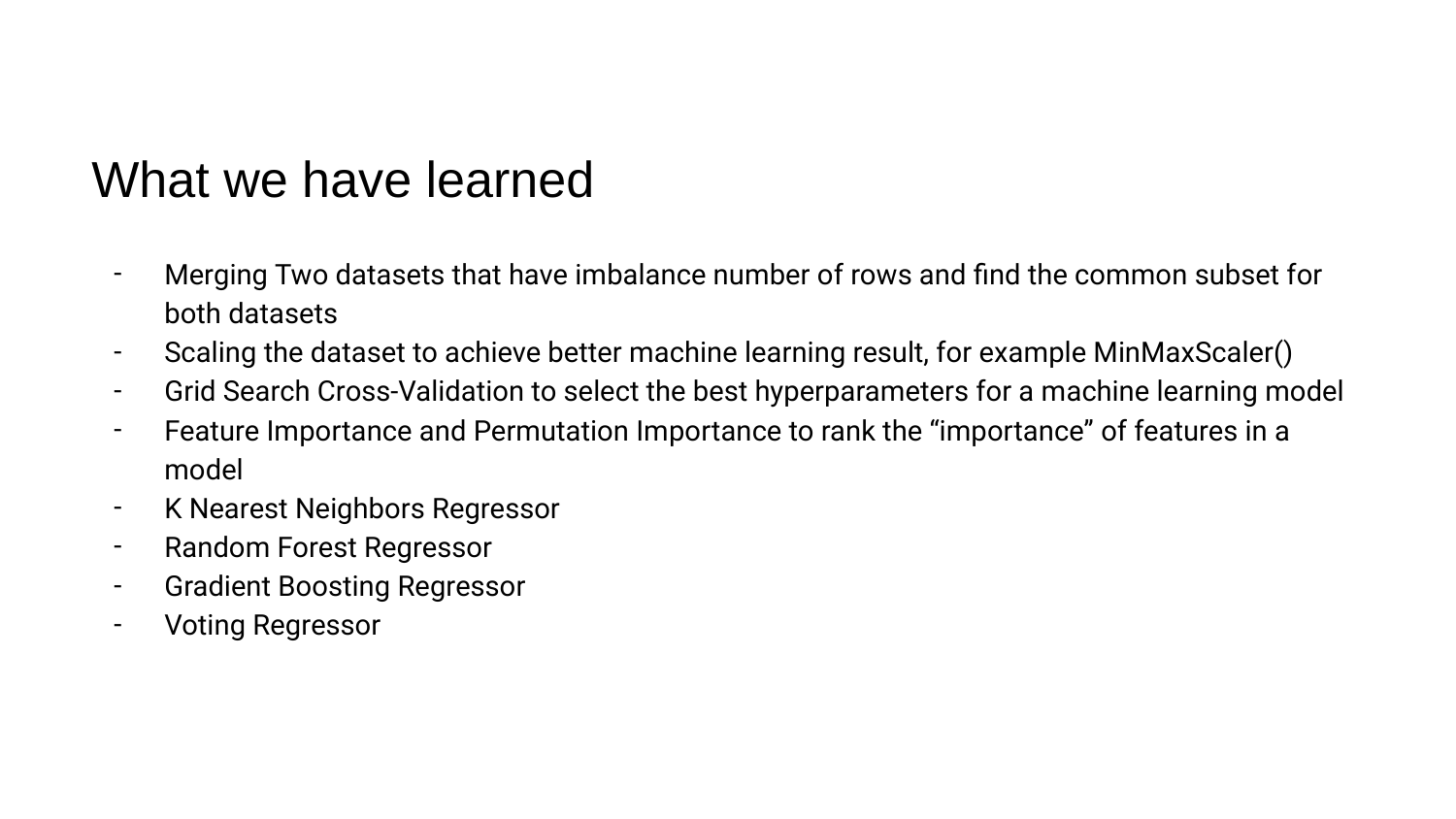

# What we have learned
Merging Two datasets that have imbalance number of rows and find the common subset for both datasets
Scaling the dataset to achieve better machine learning result, for example MinMaxScaler()
Grid Search Cross-Validation to select the best hyperparameters for a machine learning model
Feature Importance and Permutation Importance to rank the “importance” of features in a model
K Nearest Neighbors Regressor
Random Forest Regressor
Gradient Boosting Regressor
Voting Regressor